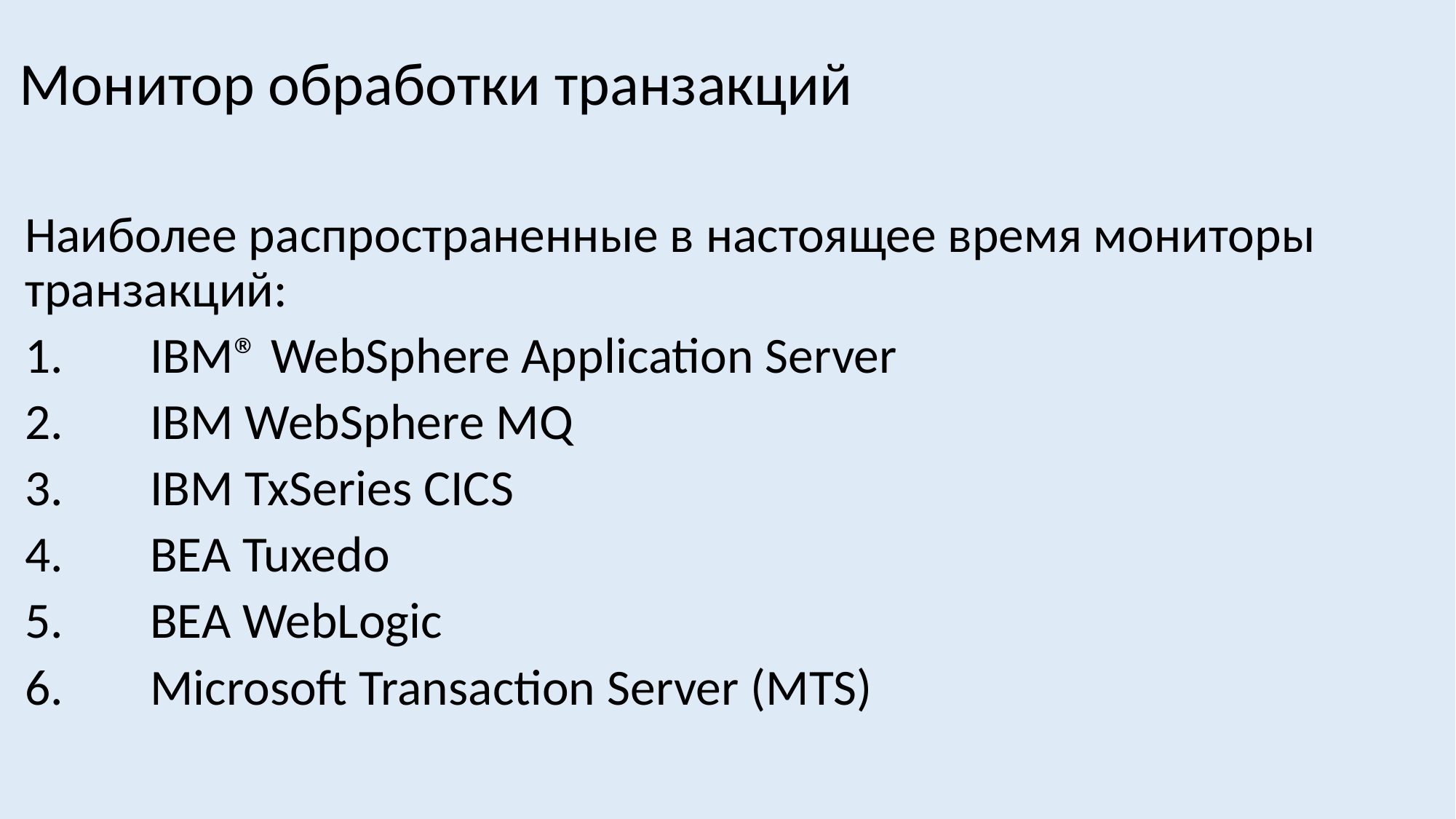

Монитор обработки транзакций
Наиболее распространенные в настоящее время мониторы транзакций:
    IBM® WebSphere Application Server
    IBM WebSphere MQ
    IBM TxSeries CICS
    BEA Tuxedo
    BEA WebLogic
    Microsoft Transaction Server (MTS)